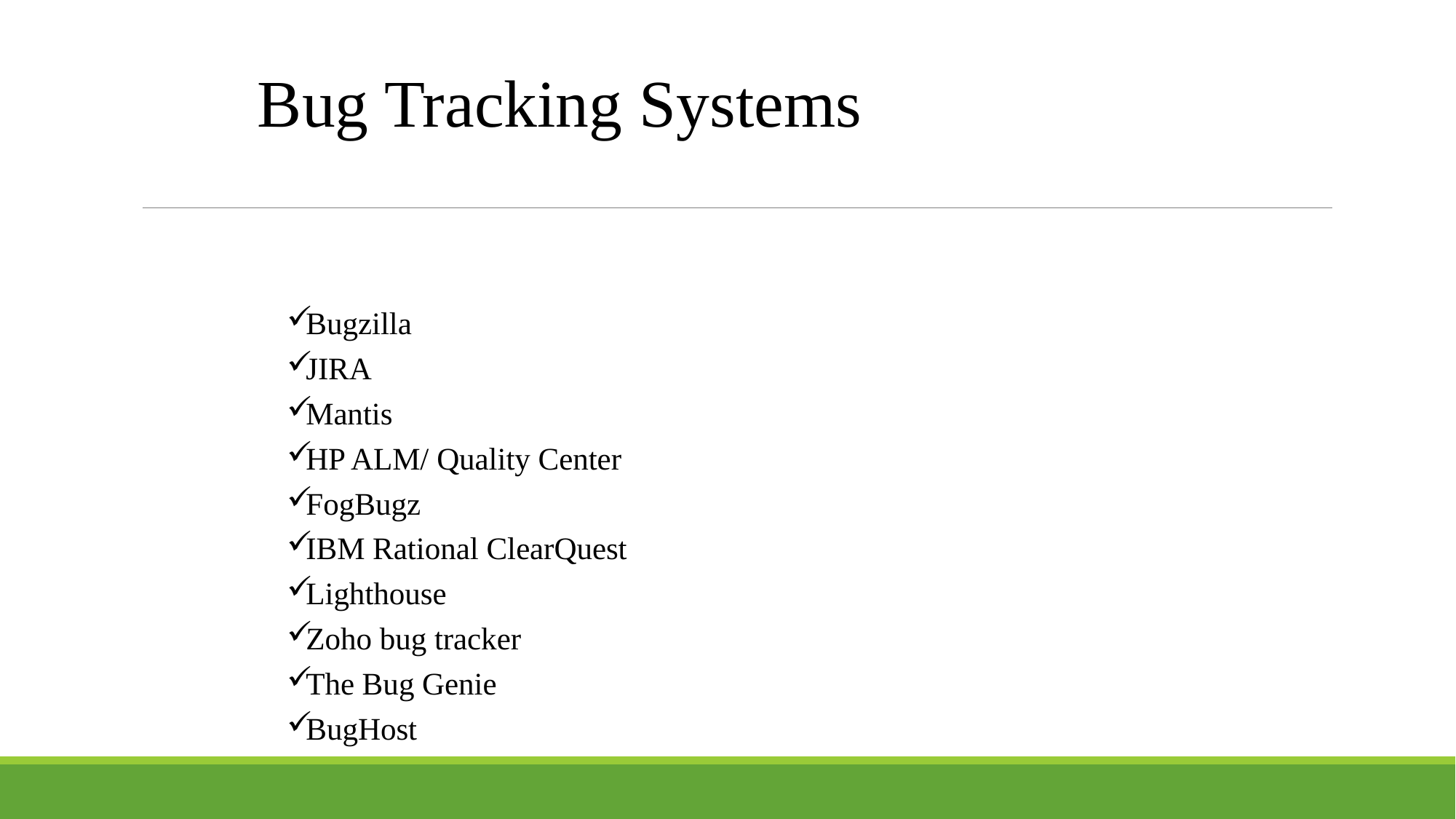

Bug Tracking Systems
Bugzilla
JIRA
Mantis
HP ALM/ Quality Center
FogBugz
IBM Rational ClearQuest
Lighthouse
Zoho bug tracker
The Bug Genie
BugHost